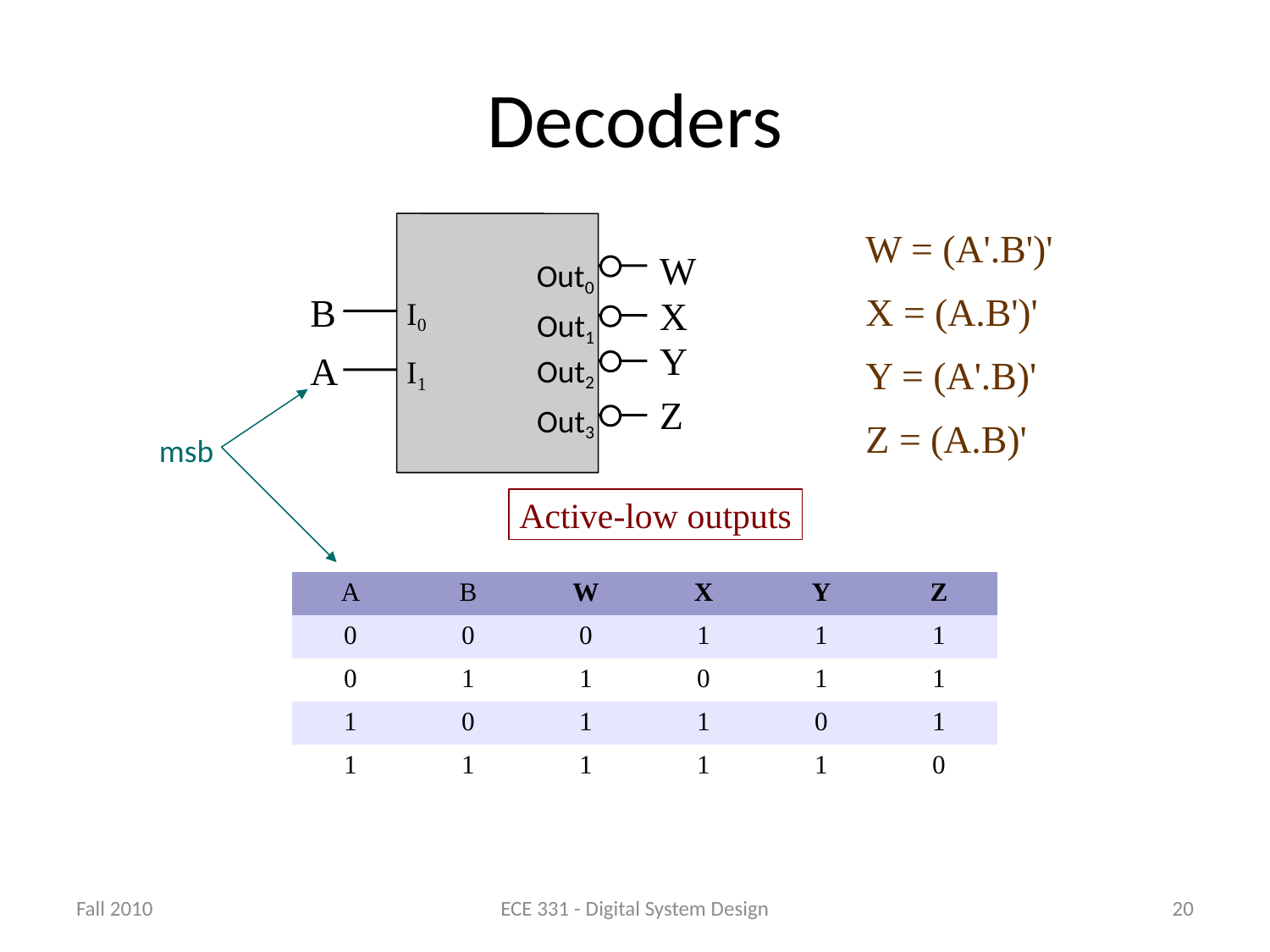

# Decoders

W
Out0

B
I0
X
Out1

Y
A
Out2
I1

Z
Out3

W = (A'.B')'
X = (A.B')'
Y = (A'.B)'
Z = (A.B)'

msb
Active-low outputs
| A | B | W | X | Y | Z |
| --- | --- | --- | --- | --- | --- |
| 0 | 0 | 0 | 1 | 1 | 1 |
| 0 | 1 | 1 | 0 | 1 | 1 |
| 1 | 0 | 1 | 1 | 0 | 1 |
| 1 | 1 | 1 | 1 | 1 | 0 |
Fall 2010
ECE 331 - Digital System Design
20